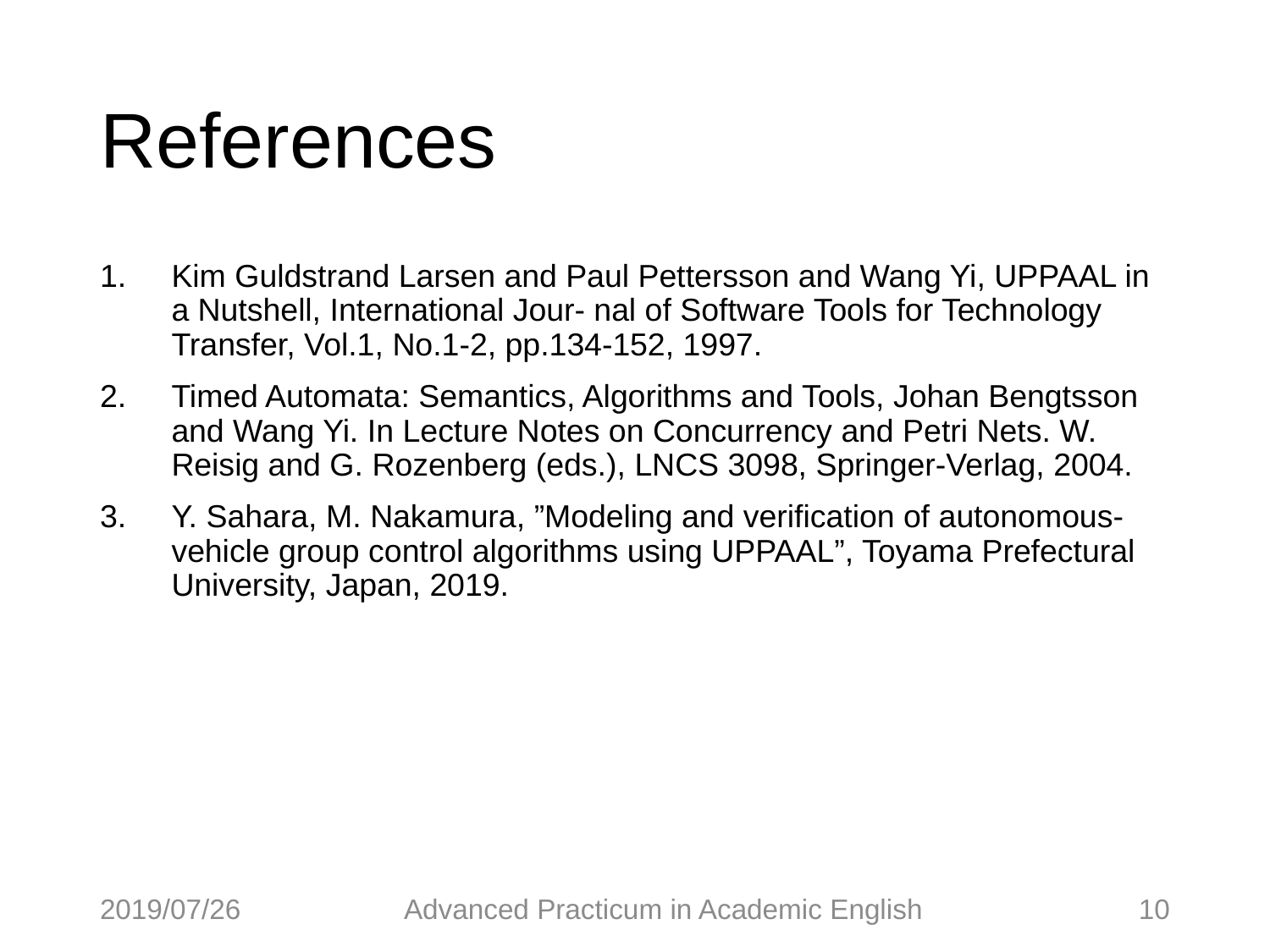

# References
Kim Guldstrand Larsen and Paul Pettersson and Wang Yi, UPPAAL in a Nutshell, International Jour- nal of Software Tools for Technology Transfer, Vol.1, No.1-2, pp.134-152, 1997.
Timed Automata: Semantics, Algorithms and Tools, Johan Bengtsson and Wang Yi. In Lecture Notes on Concurrency and Petri Nets. W. Reisig and G. Rozenberg (eds.), LNCS 3098, Springer-Verlag, 2004.
Y. Sahara, M. Nakamura, ”Modeling and verification of autonomous-vehicle group control algorithms using UPPAAL”, Toyama Prefectural University, Japan, 2019.

2019/07/26
Advanced Practicum in Academic English
10